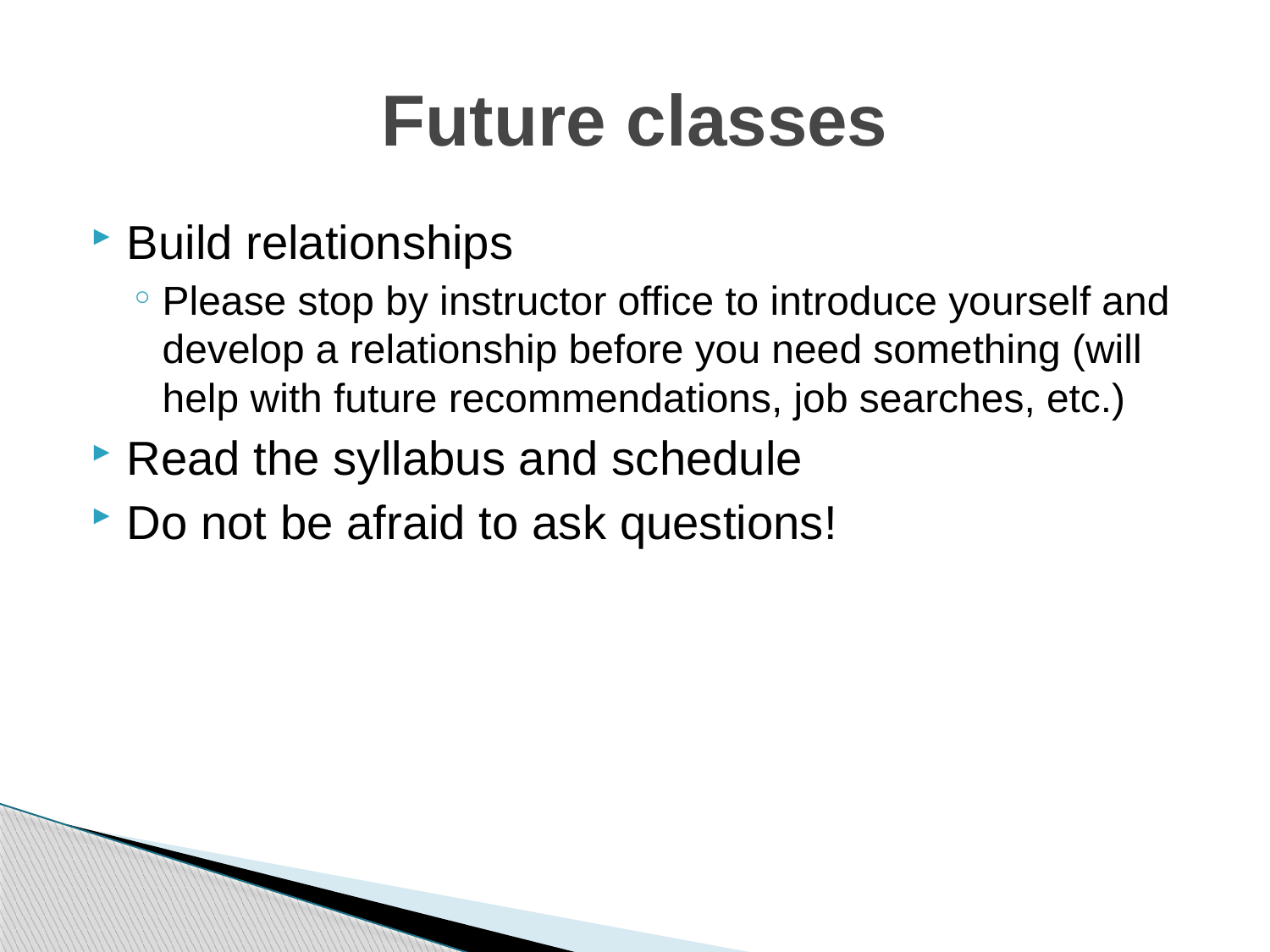

# Future classes
Build relationships
Please stop by instructor office to introduce yourself and develop a relationship before you need something (will help with future recommendations, job searches, etc.)
Read the syllabus and schedule
Do not be afraid to ask questions!